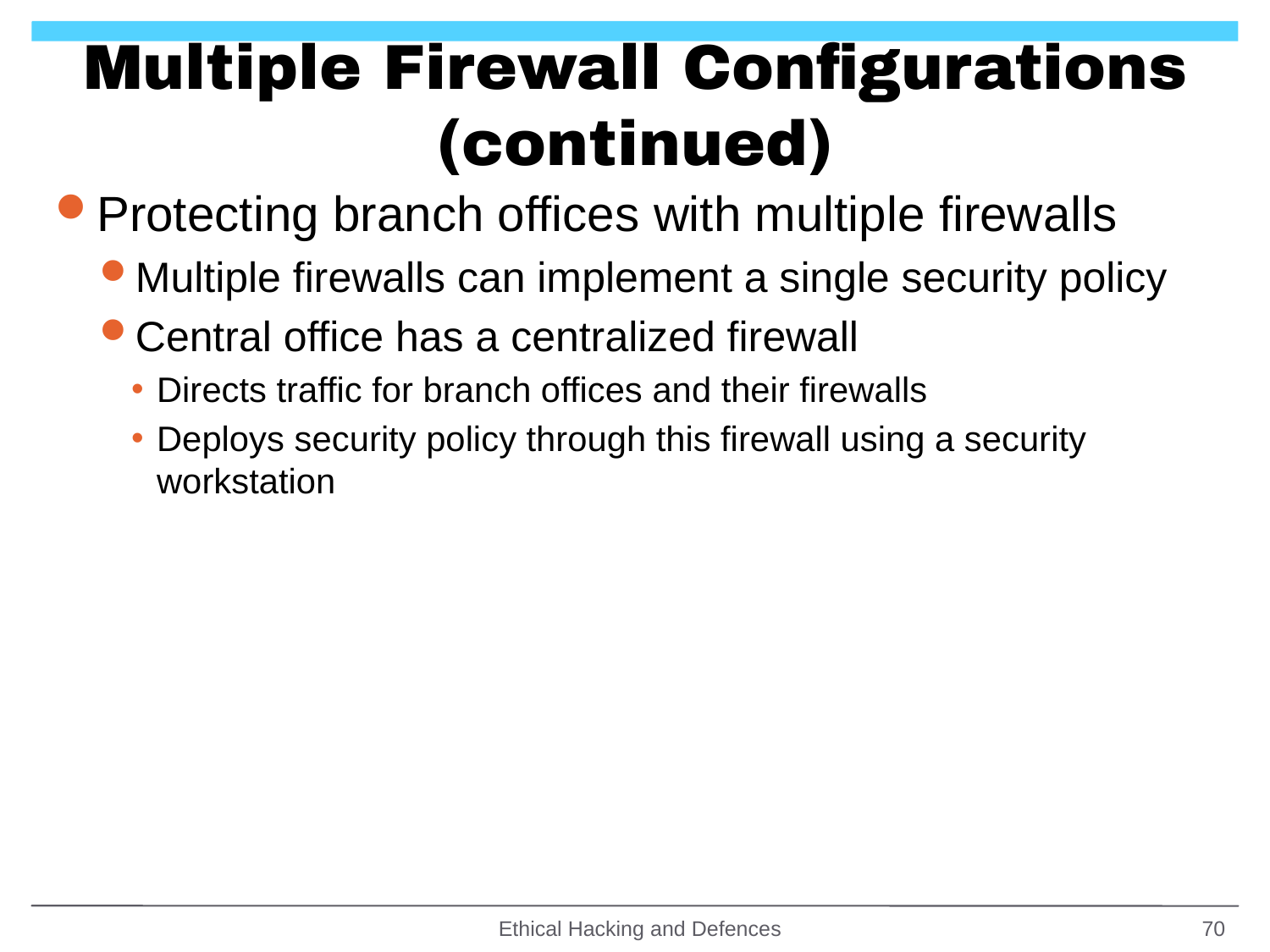

# Multiple Firewall Configurations (continued)
Protecting branch offices with multiple firewalls
Multiple firewalls can implement a single security policy
Central office has a centralized firewall
Directs traffic for branch offices and their firewalls
Deploys security policy through this firewall using a security workstation

Ethical Hacking and Defences
70